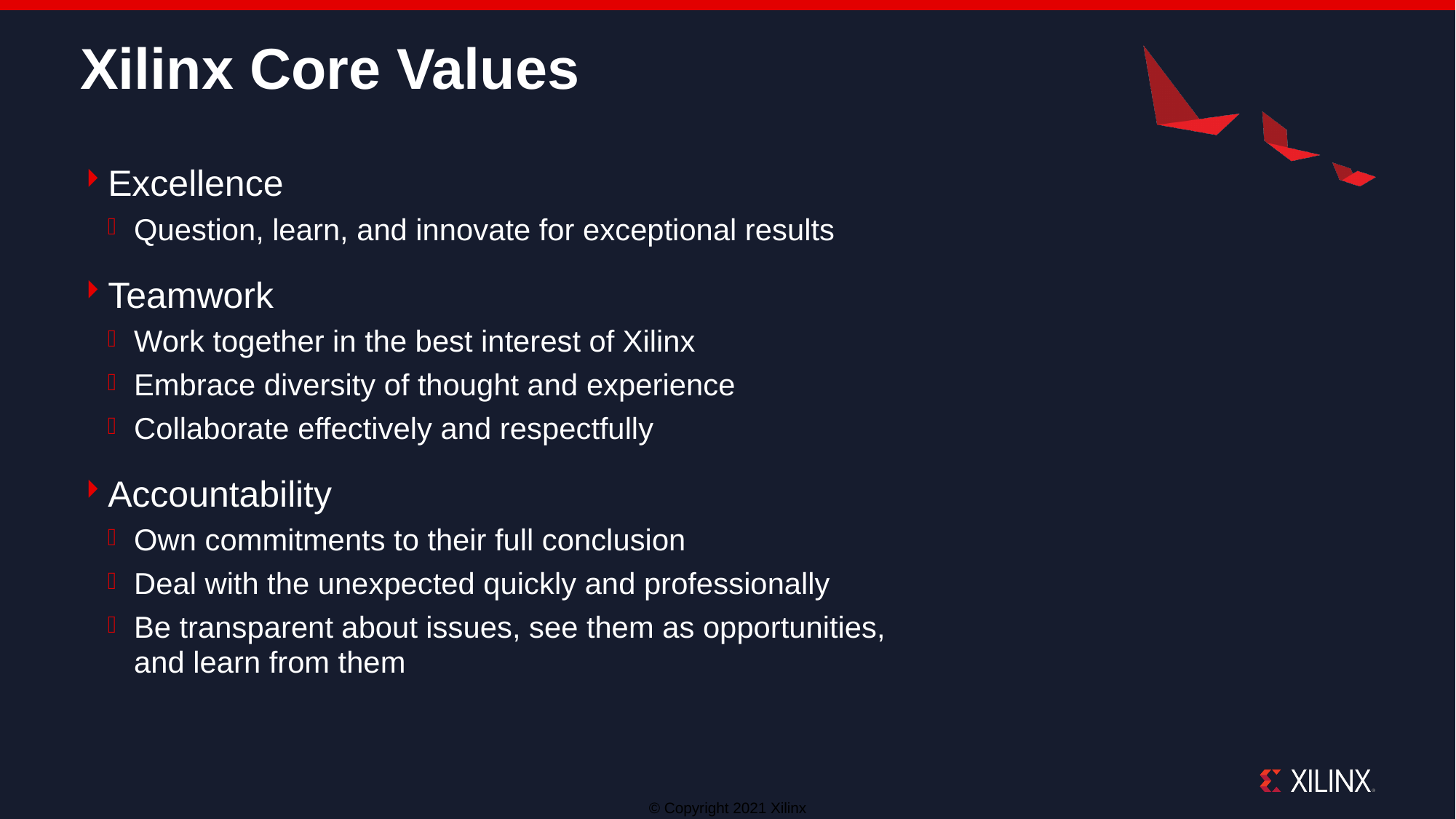

# Xilinx Core Values
Excellence
Question, learn, and innovate for exceptional results
Teamwork
Work together in the best interest of Xilinx
Embrace diversity of thought and experience
Collaborate effectively and respectfully
Accountability
Own commitments to their full conclusion
Deal with the unexpected quickly and professionally
Be transparent about issues, see them as opportunities,
and learn from them